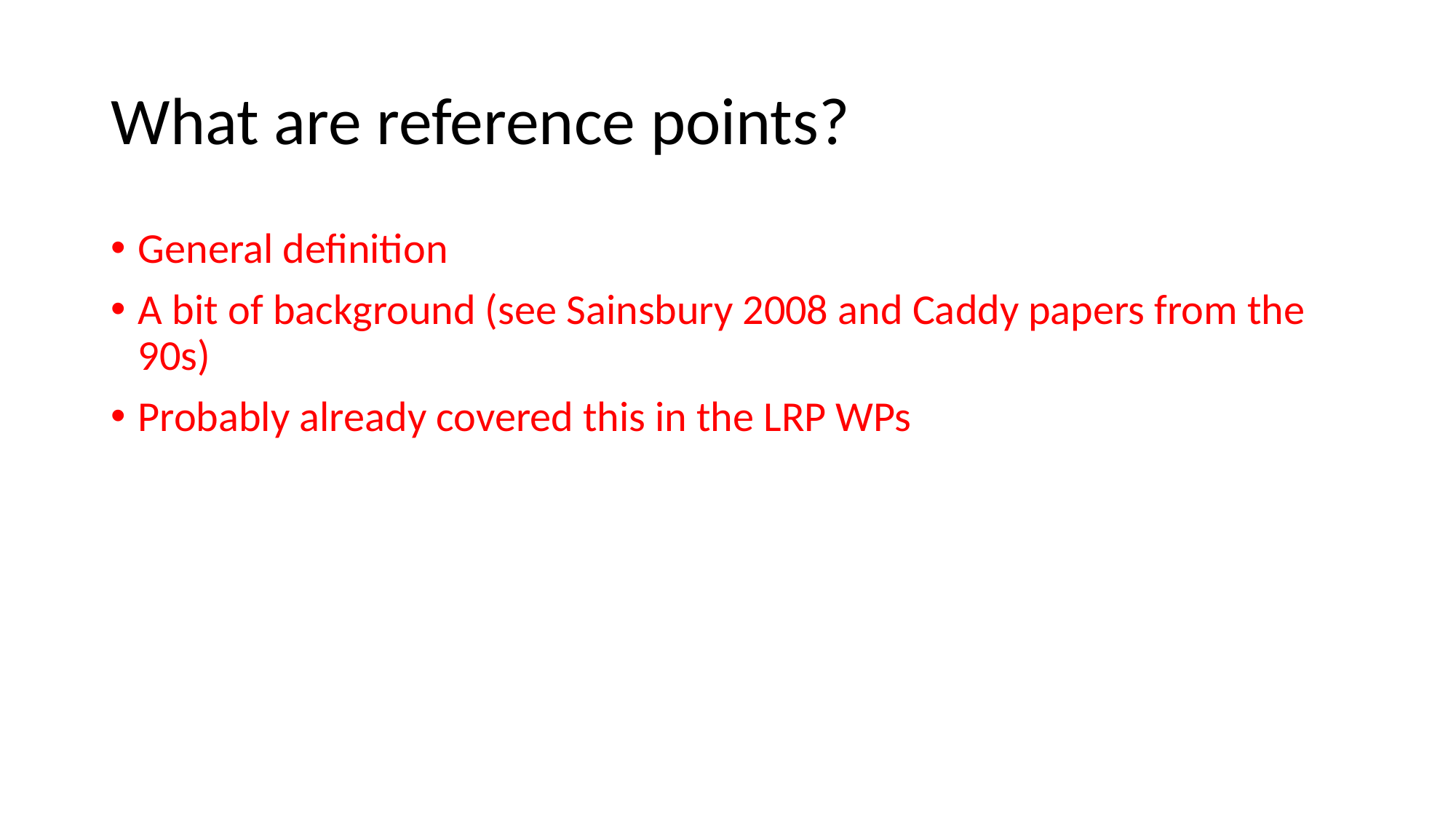

# What are reference points?
General definition
A bit of background (see Sainsbury 2008 and Caddy papers from the 90s)
Probably already covered this in the LRP WPs